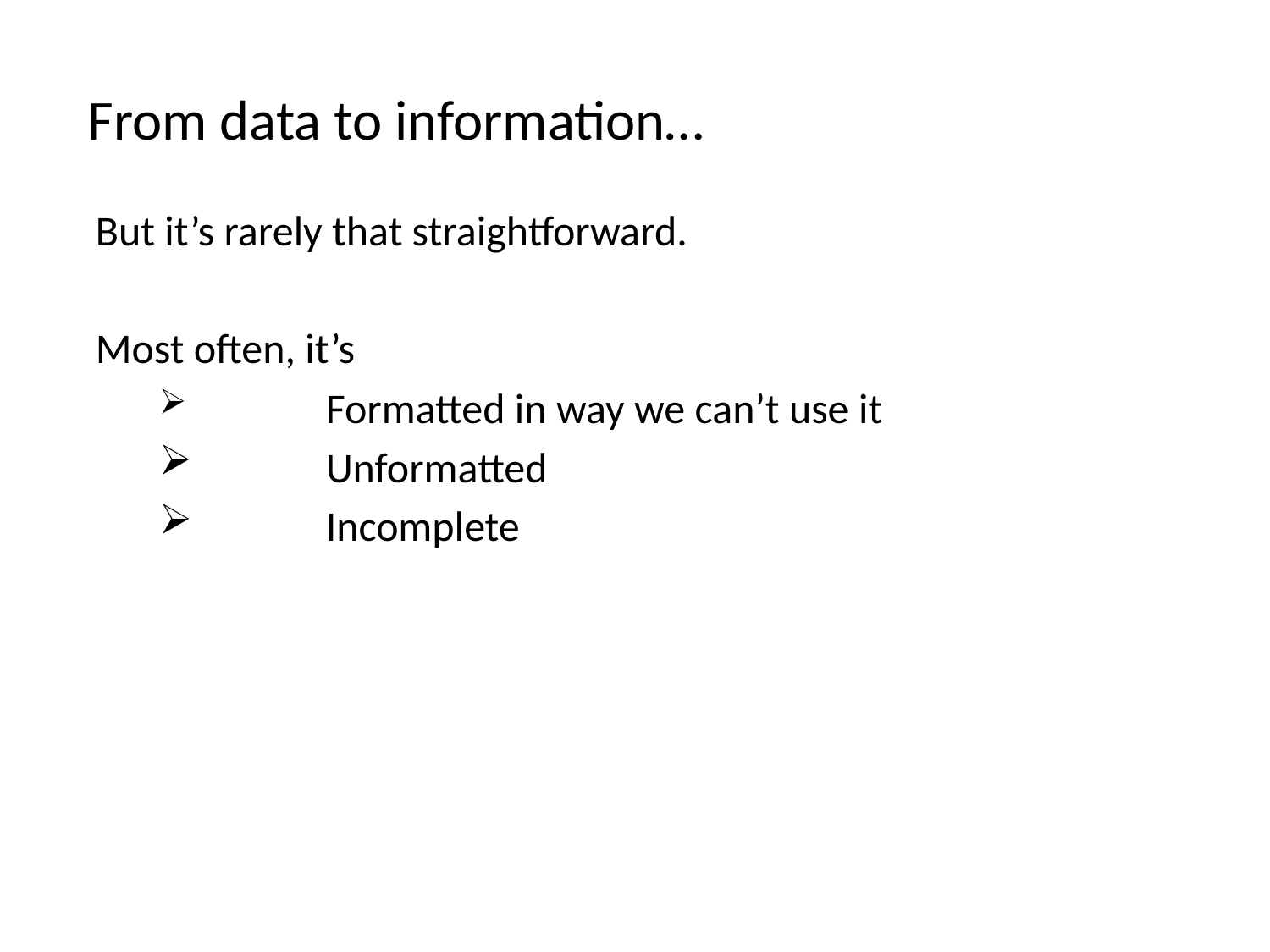

# From data to information…
But it’s rarely that straightforward.

Most often, it’s
	Formatted in way we can’t use it
	Unformatted
	Incomplete